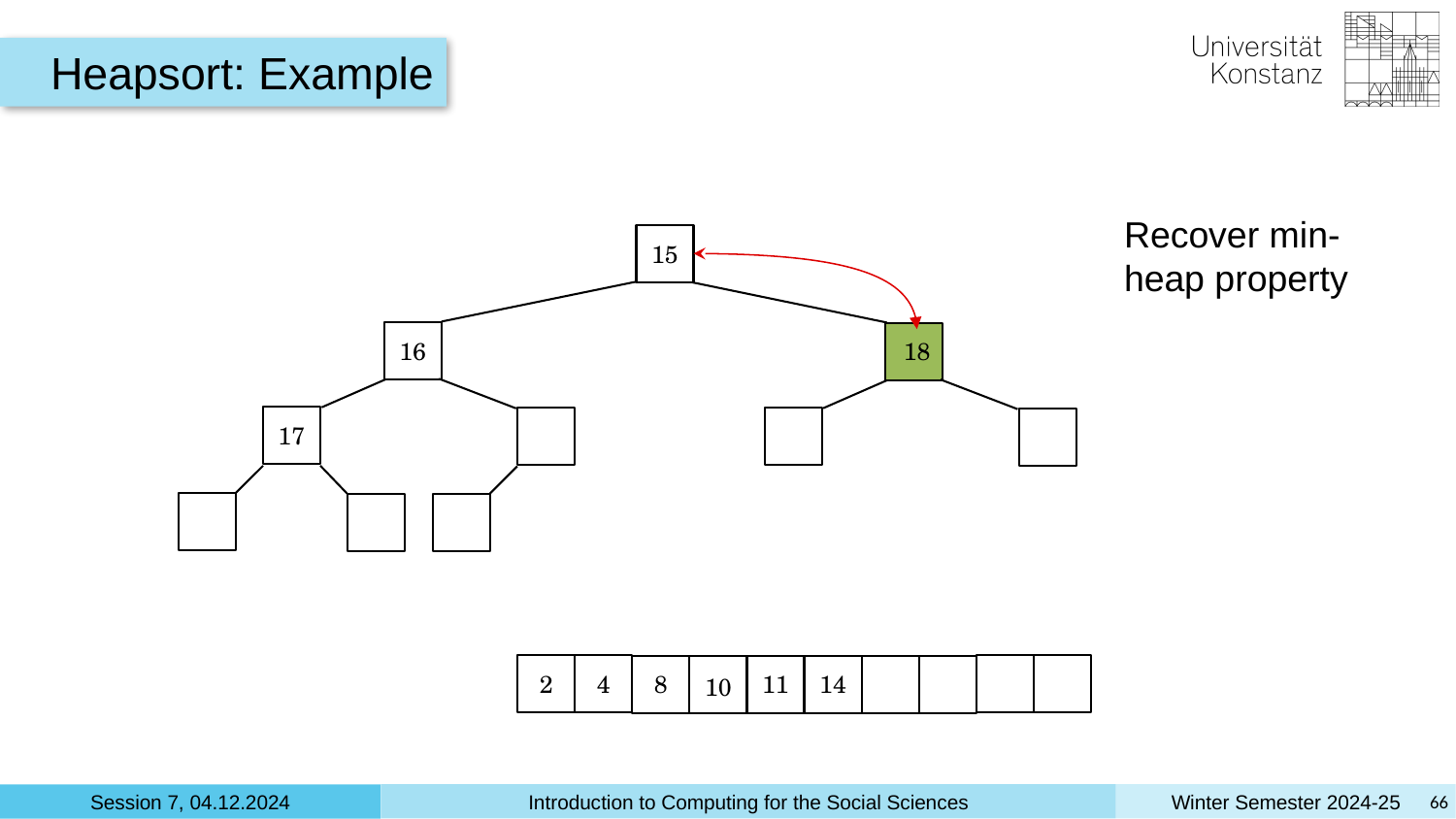

Heapsort: Example
Recover min-heap property

15

16
18

17

4
8
11
14
2
10